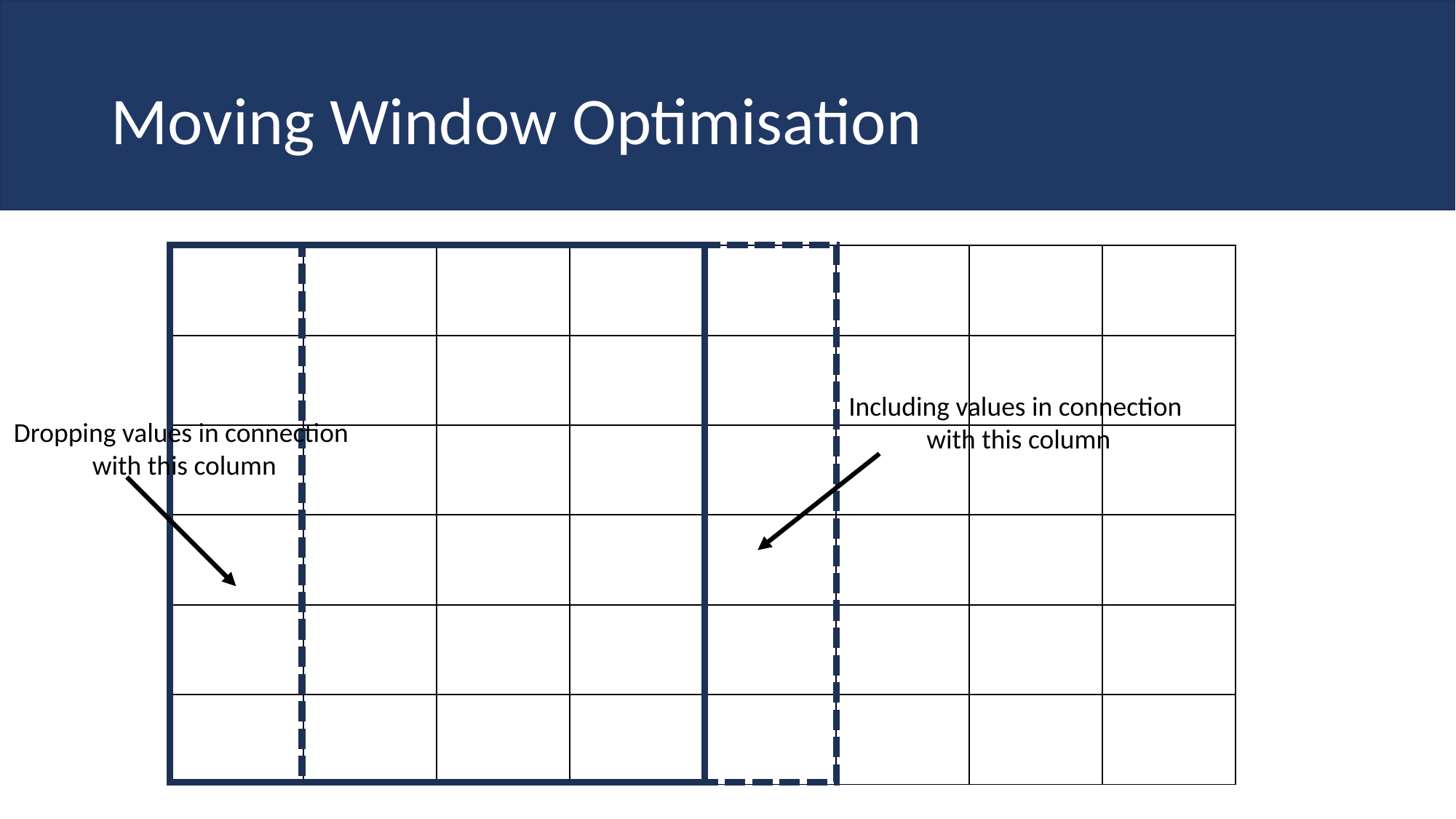

# Moving Window Optimisation

|  |  |  |  |  |  |  |  |
| --- | --- | --- | --- | --- | --- | --- | --- |
|  |  |  |  |  |  |  |  |
|  |  |  |  |  |  |  |  |
|  |  |  |  |  |  |  |  |
|  |  |  |  |  |  |  |  |
|  |  |  |  |  |  |  |  |
Including values in connection
 with this column
Dropping values in connection
 with this column